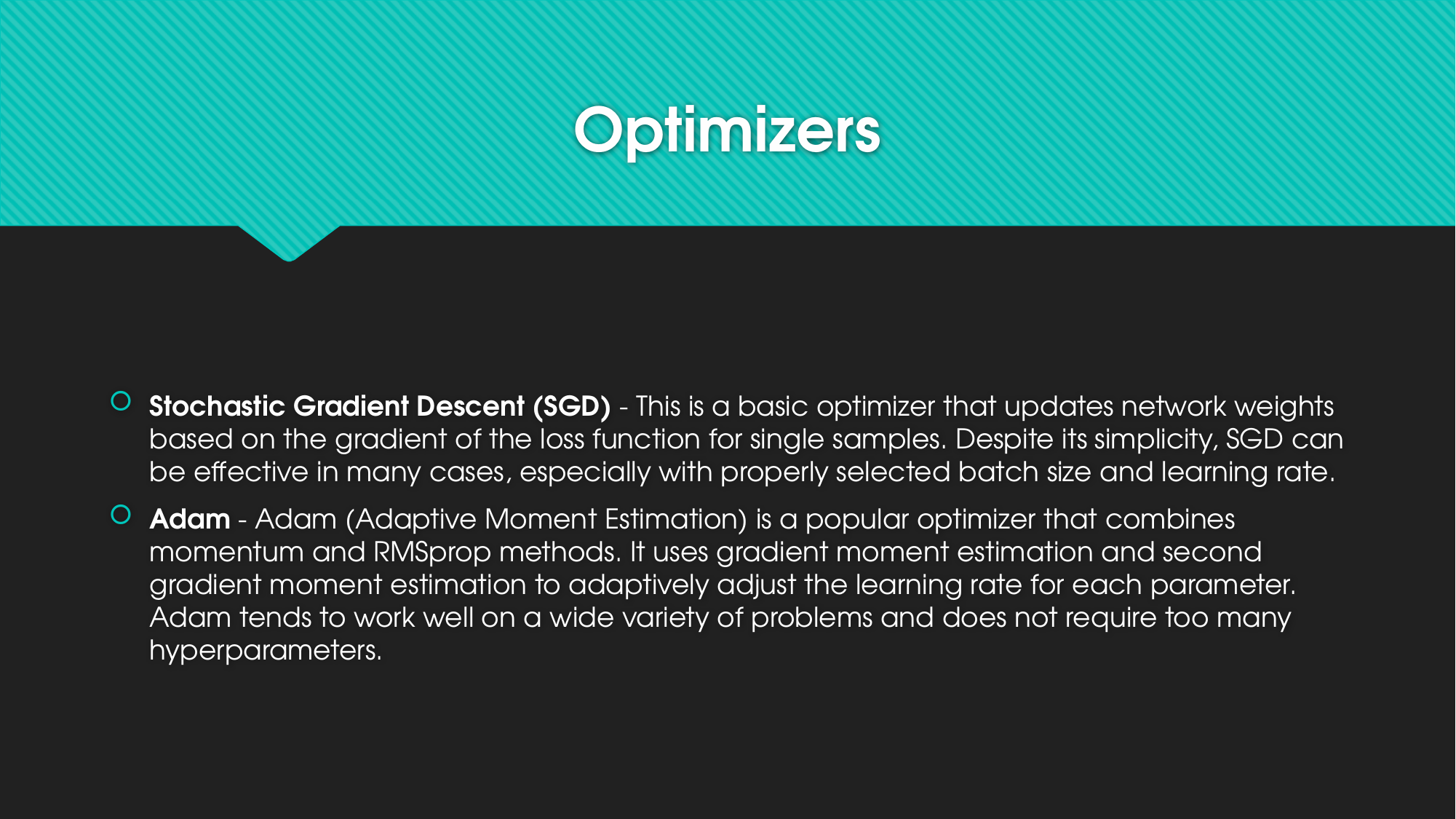

# Optimizers
Stochastic Gradient Descent (SGD) - This is a basic optimizer that updates network weights based on the gradient of the loss function for single samples. Despite its simplicity, SGD can be effective in many cases, especially with properly selected batch size and learning rate.
Adam - Adam (Adaptive Moment Estimation) is a popular optimizer that combines momentum and RMSprop methods. It uses gradient moment estimation and second gradient moment estimation to adaptively adjust the learning rate for each parameter. Adam tends to work well on a wide variety of problems and does not require too many hyperparameters.